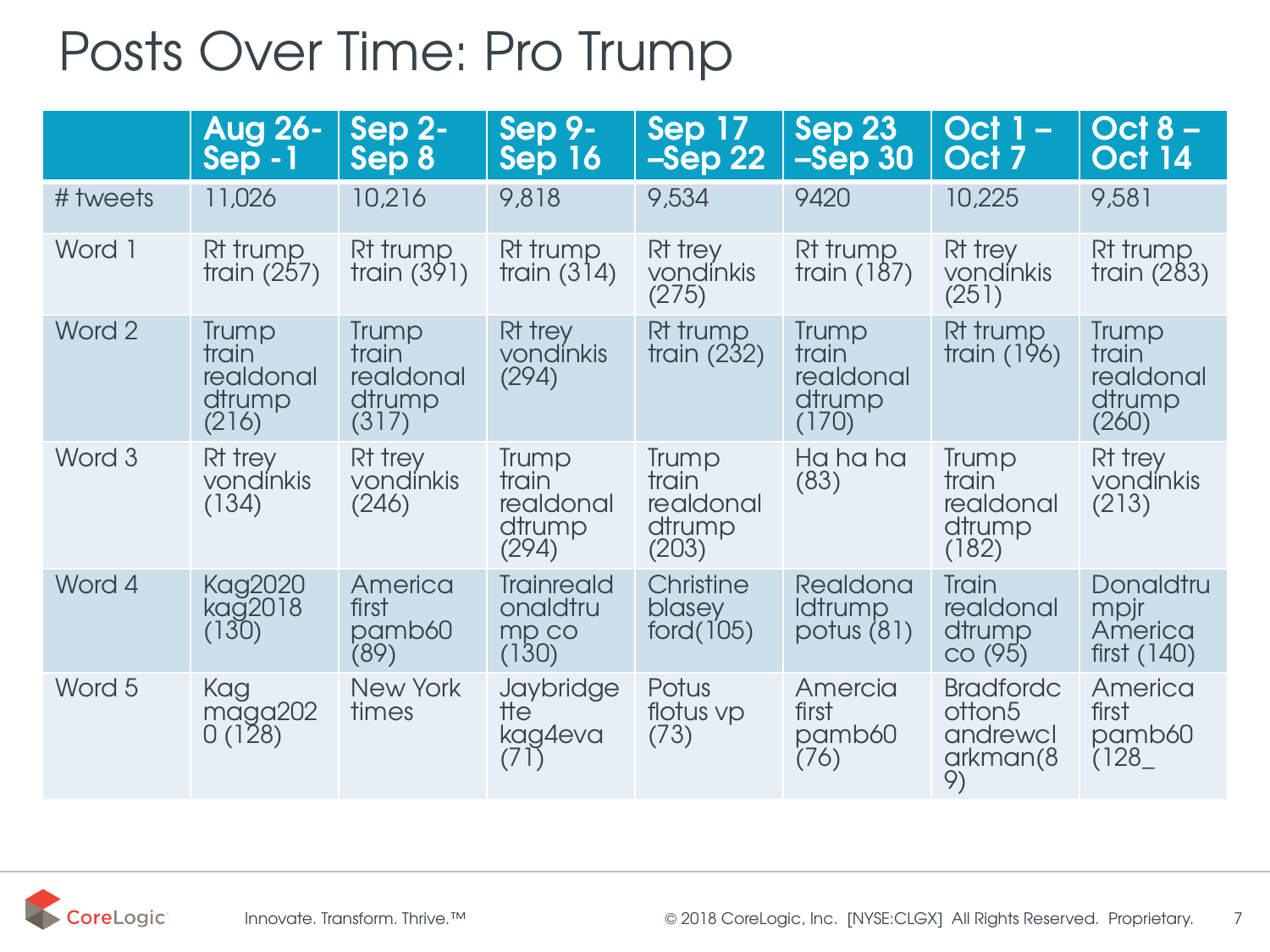

# Posts Over Time: Pro Trump
|  | Aug 26- Sep -1 | Sep 2- Sep 8 | Sep 9- Sep 16 | Sep 17 –Sep 22 | Sep 23 –Sep 30 | Oct 1 –Oct 7 | Oct 8 – Oct 14 |
| --- | --- | --- | --- | --- | --- | --- | --- |
| # tweets | 11,026 | 10,216 | 9,818 | 9,534 | 9420 | 10,225 | 9,581 |
| Word 1 | Rt trump train (257) | Rt trump train (391) | Rt trump train (314) | Rt trey vondinkis (275) | Rt trump train (187) | Rt trey vondinkis (251) | Rt trump train (283) |
| Word 2 | Trump train realdonaldtrump (216) | Trump train realdonaldtrump (317) | Rt trey vondinkis (294) | Rt trump train (232) | Trump train realdonaldtrump (170) | Rt trump train (196) | Trump train realdonaldtrump (260) |
| Word 3 | Rt trey vondinkis (134) | Rt trey vondinkis (246) | Trump train realdonaldtrump (294) | Trump train realdonaldtrump (203) | Ha ha ha (83) | Trump train realdonaldtrump (182) | Rt trey vondinkis (213) |
| Word 4 | Kag2020 kag2018 (130) | America first pamb60 (89) | Trainrealdonaldtrump co (130) | Christine blasey ford(105) | Realdonaldtrump potus (81) | Train realdonaldtrump co (95) | Donaldtrumpjr America first (140) |
| Word 5 | Kag maga2020 (128) | New York times | Jaybridgette kag4eva (71) | Potus flotus vp (73) | Amercia first pamb60 (76) | Bradfordcotton5 andrewclarkman(89) | America first pamb60 (128\_ |
7